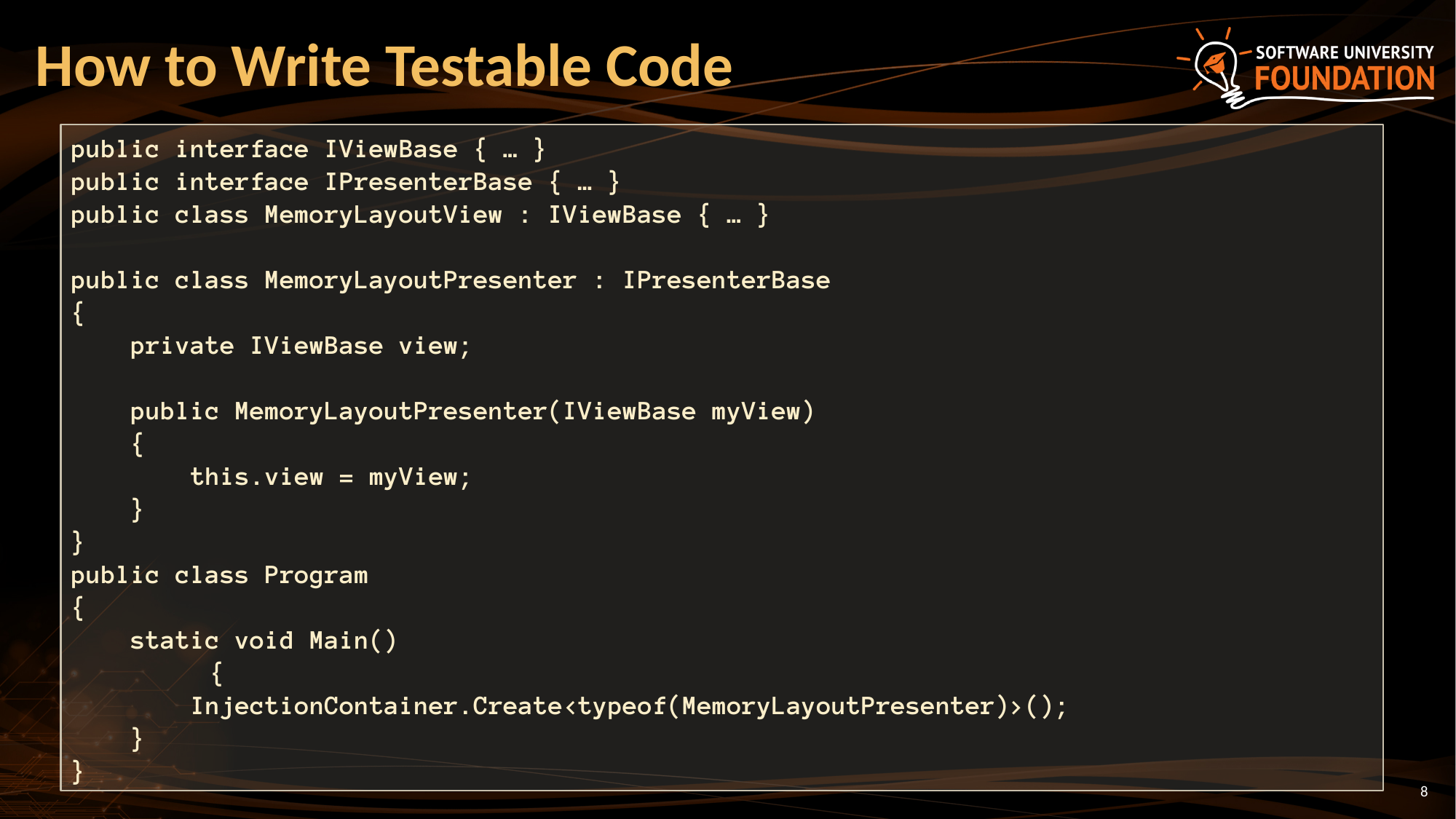

# How to Write Testable Code
public interface IViewBase { … }
public interface IPresenterBase { … }
public class MemoryLayoutView : IViewBase { … }

public class MemoryLayoutPresenter : IPresenterBase
{
    private IViewBase view;

    public MemoryLayoutPresenter(IViewBase myView)
    {
        this.view = myView;
    }
}
public class Program
{
    static void Main()
	  {
        InjectionContainer.Create<typeof(MemoryLayoutPresenter)>();
    }
}
8